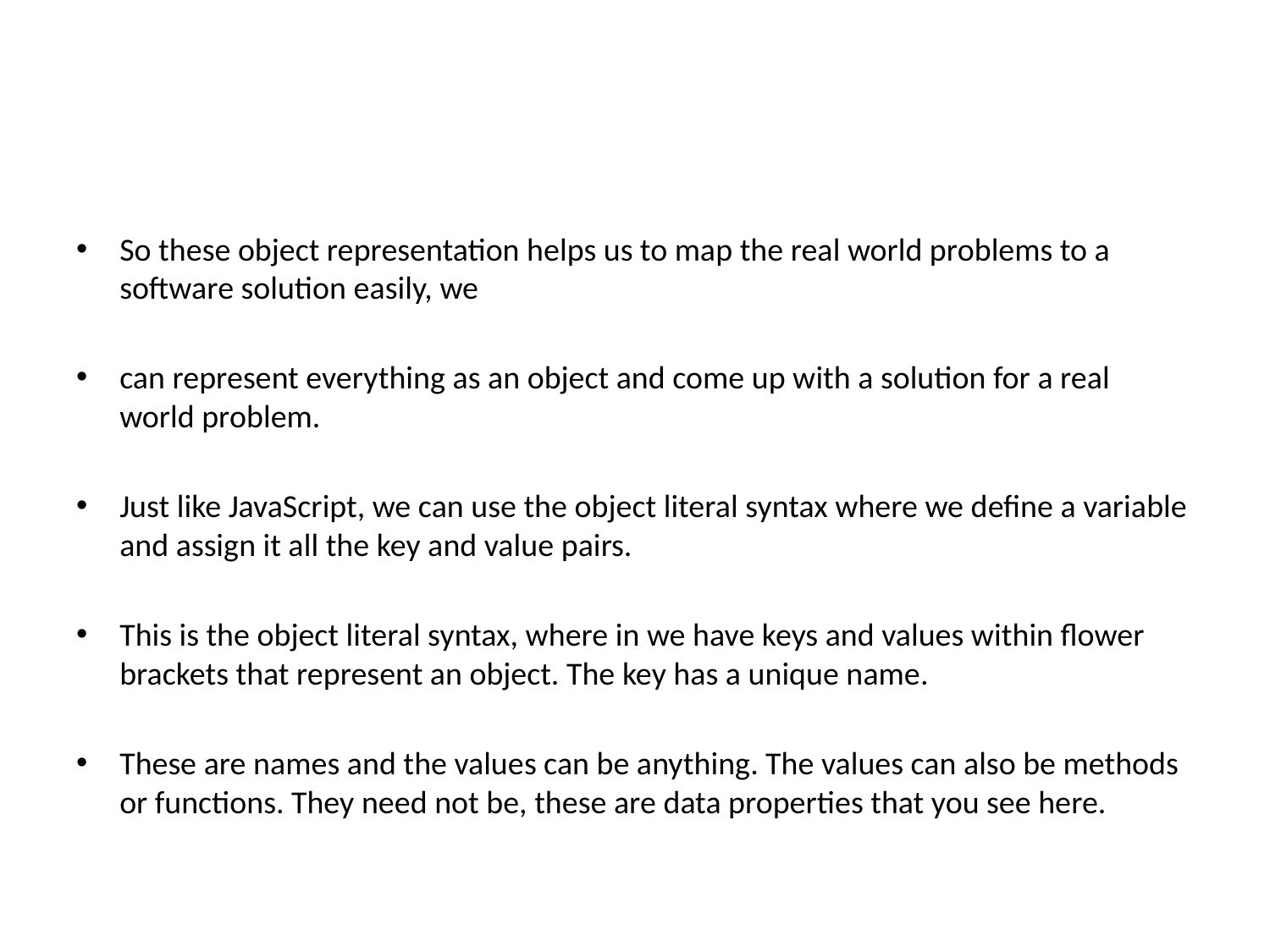

#
So these object representation helps us to map the real world problems to a software solution easily, we

can represent everything as an object and come up with a solution for a real world problem.

Just like JavaScript, we can use the object literal syntax where we define a variable and assign it all the key and value pairs.

This is the object literal syntax, where in we have keys and values within flower brackets that represent an object. The key has a unique name.

These are names and the values can be anything. The values can also be methods or functions. They need not be, these are data properties that you see here.